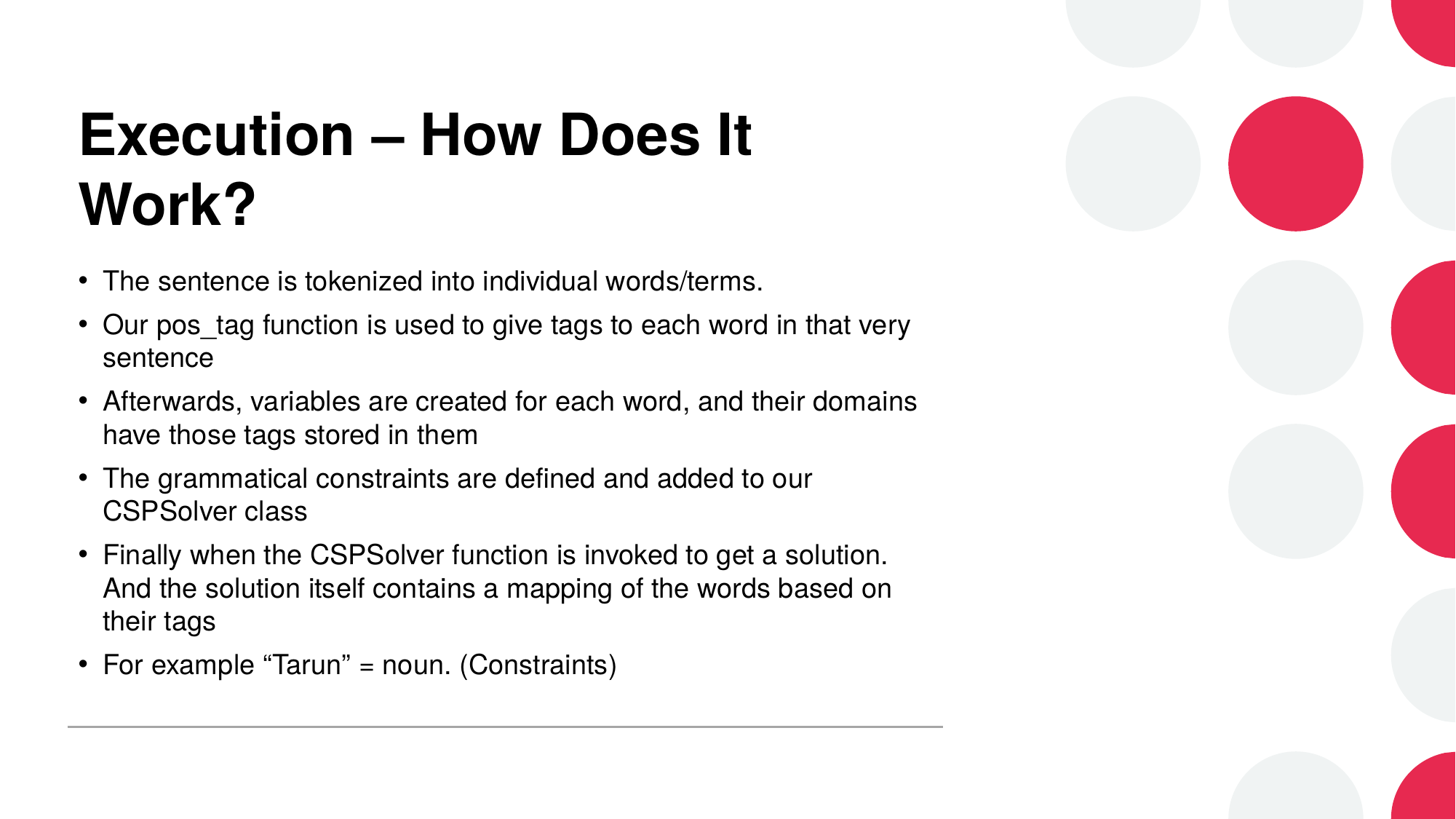

# Execution – How Does It Work?
The sentence is tokenized into individual words/terms.
Our pos_tag function is used to give tags to each word in that very sentence
Afterwards, variables are created for each word, and their domains have those tags stored in them
The grammatical constraints are defined and added to our CSPSolver class
Finally when the CSPSolver function is invoked to get a solution. And the solution itself contains a mapping of the words based on their tags
For example “Tarun” = noun. (Constraints)